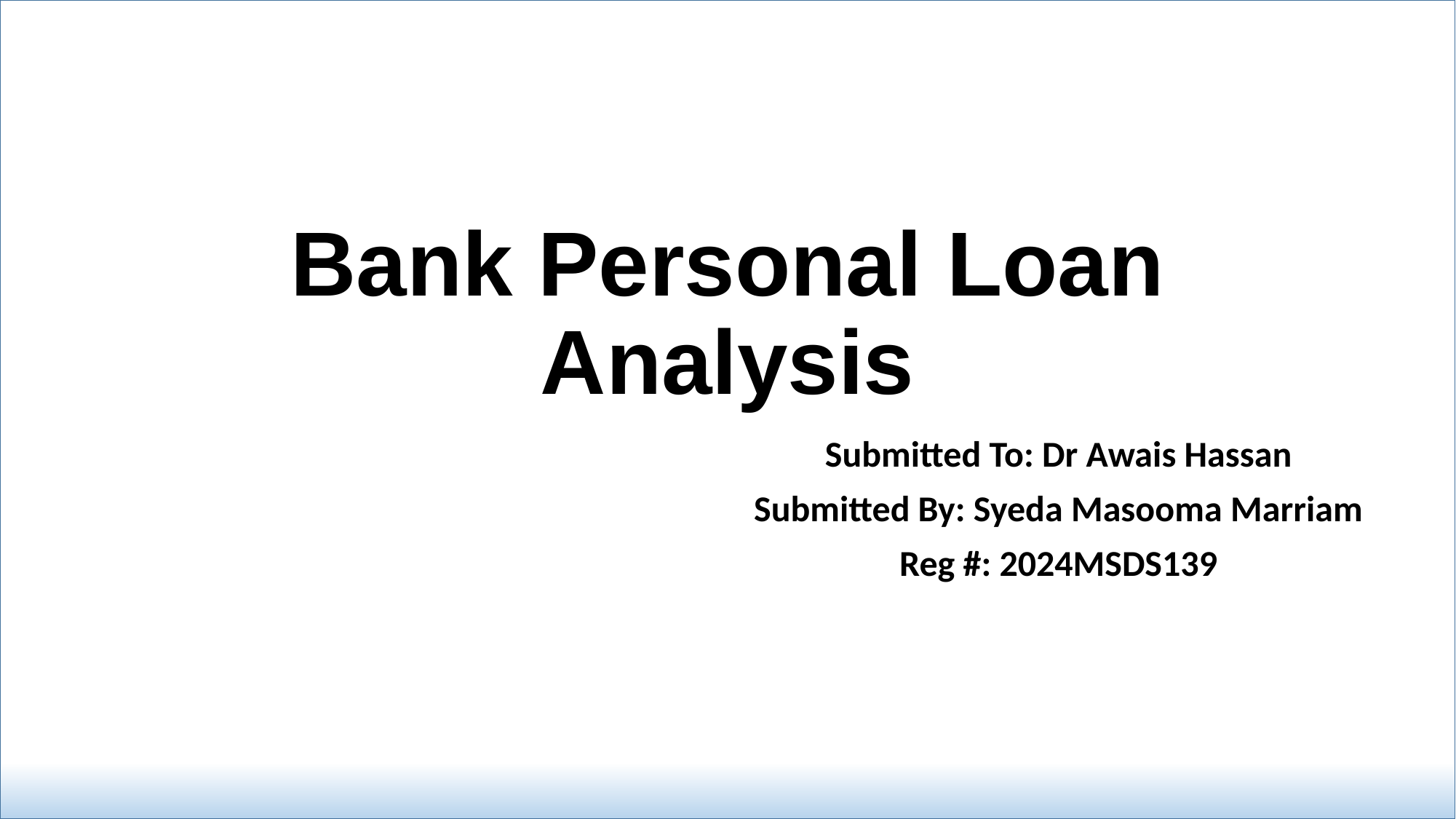

# Bank Personal Loan Analysis
Submitted To: Dr Awais Hassan
Submitted By: Syeda Masooma Marriam
Reg #: 2024MSDS139